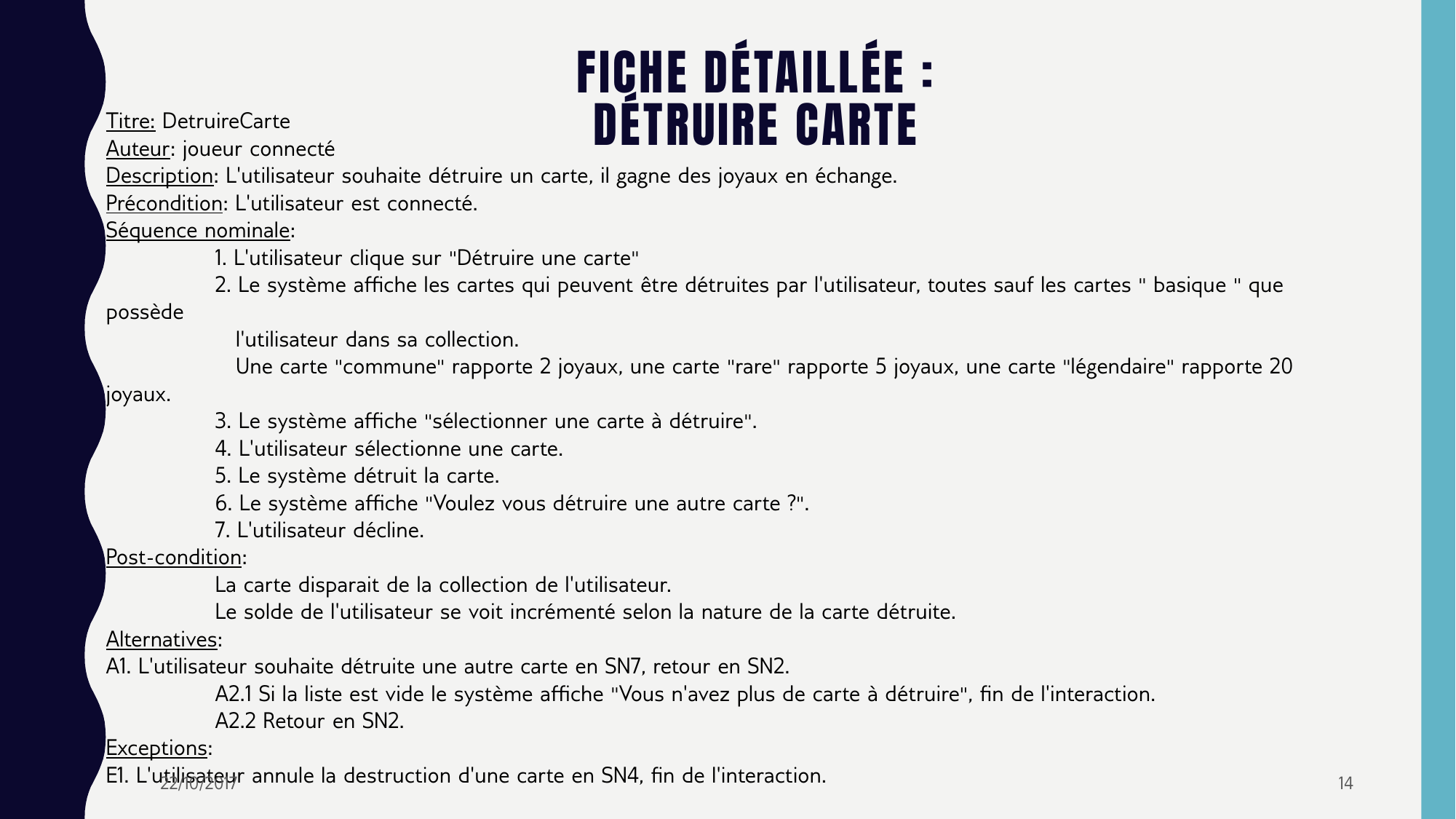

# Fiche détaillée : détruire carte
Titre: DetruireCarte
Auteur: joueur connecté
Description: L'utilisateur souhaite détruire un carte, il gagne des joyaux en échange.
Précondition: L'utilisateur est connecté.
Séquence nominale:
	1. L'utilisateur clique sur "Détruire une carte"
	2. Le système affiche les cartes qui peuvent être détruites par l'utilisateur, toutes sauf les cartes " basique " que possède
	   l'utilisateur dans sa collection.
	   Une carte "commune" rapporte 2 joyaux, une carte "rare" rapporte 5 joyaux, une carte "légendaire" rapporte 20 joyaux.
	3. Le système affiche "sélectionner une carte à détruire".
	4. L'utilisateur sélectionne une carte.
	5. Le système détruit la carte.
	6. Le système affiche "Voulez vous détruire une autre carte ?".
	7. L'utilisateur décline.
Post-condition:
	La carte disparait de la collection de l'utilisateur.
	Le solde de l'utilisateur se voit incrémenté selon la nature de la carte détruite.
Alternatives:
A1. L'utilisateur souhaite détruite une autre carte en SN7, retour en SN2.
	A2.1 Si la liste est vide le système affiche "Vous n'avez plus de carte à détruire", fin de l'interaction.
	A2.2 Retour en SN2.
Exceptions:
E1. L'utilisateur annule la destruction d'une carte en SN4, fin de l'interaction.
22/10/2017
14